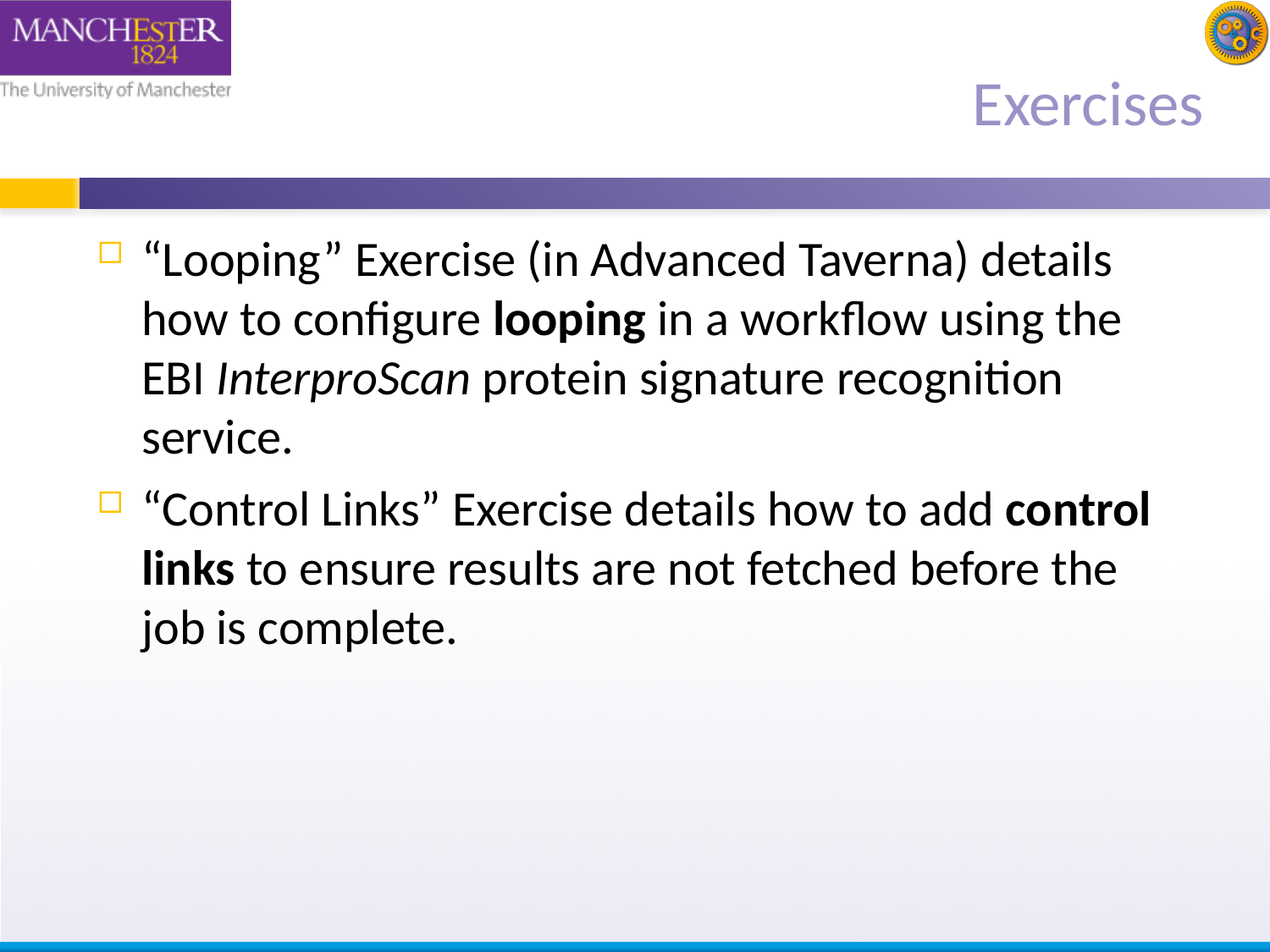

# Exercises
“Looping” Exercise (in Advanced Taverna) details how to configure looping in a workflow using the EBI InterproScan protein signature recognition service.
“Control Links” Exercise details how to add control links to ensure results are not fetched before the job is complete.